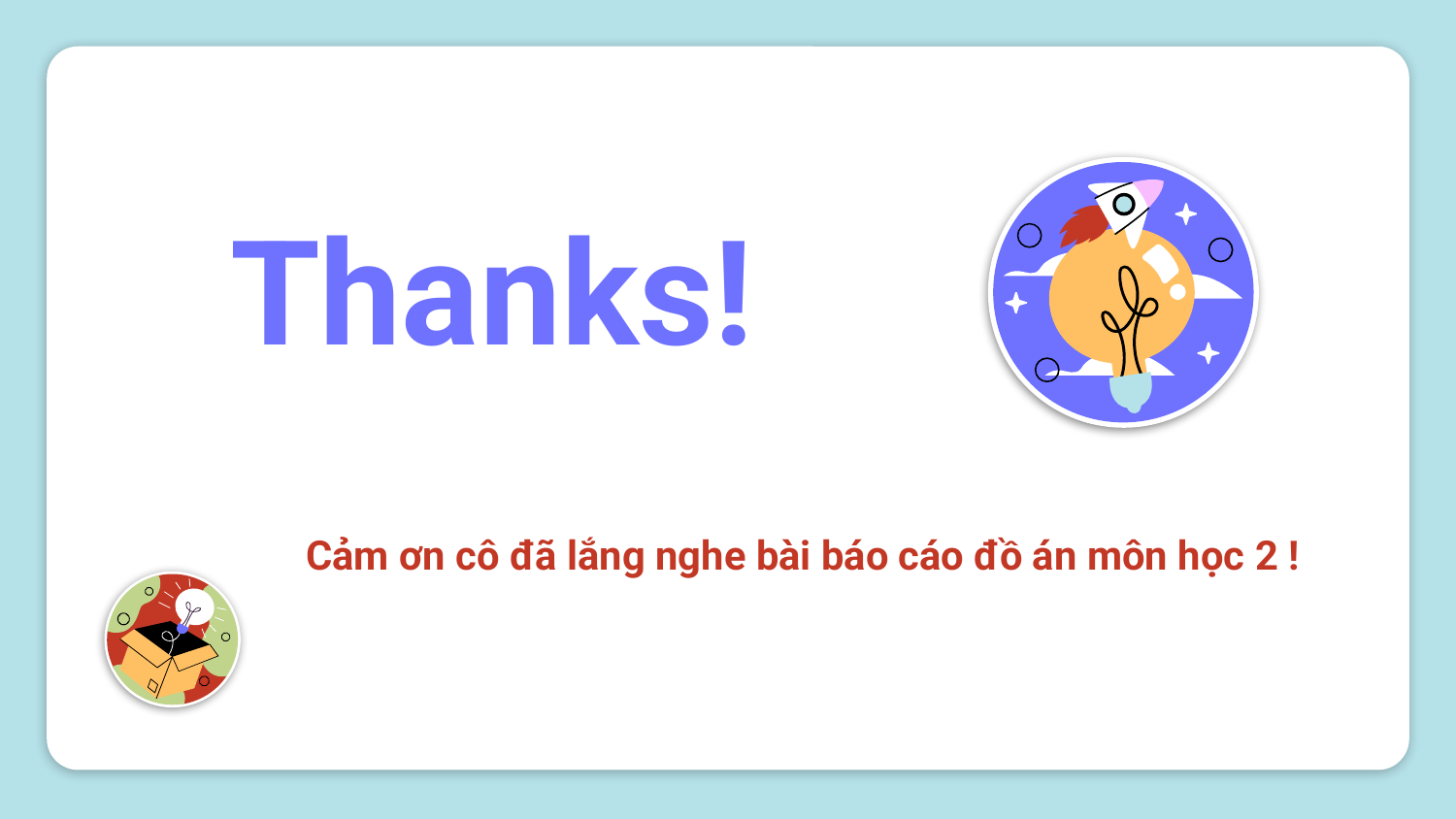

# Thanks!
Cảm ơn cô đã lắng nghe bài báo cáo đồ án môn học 2 !